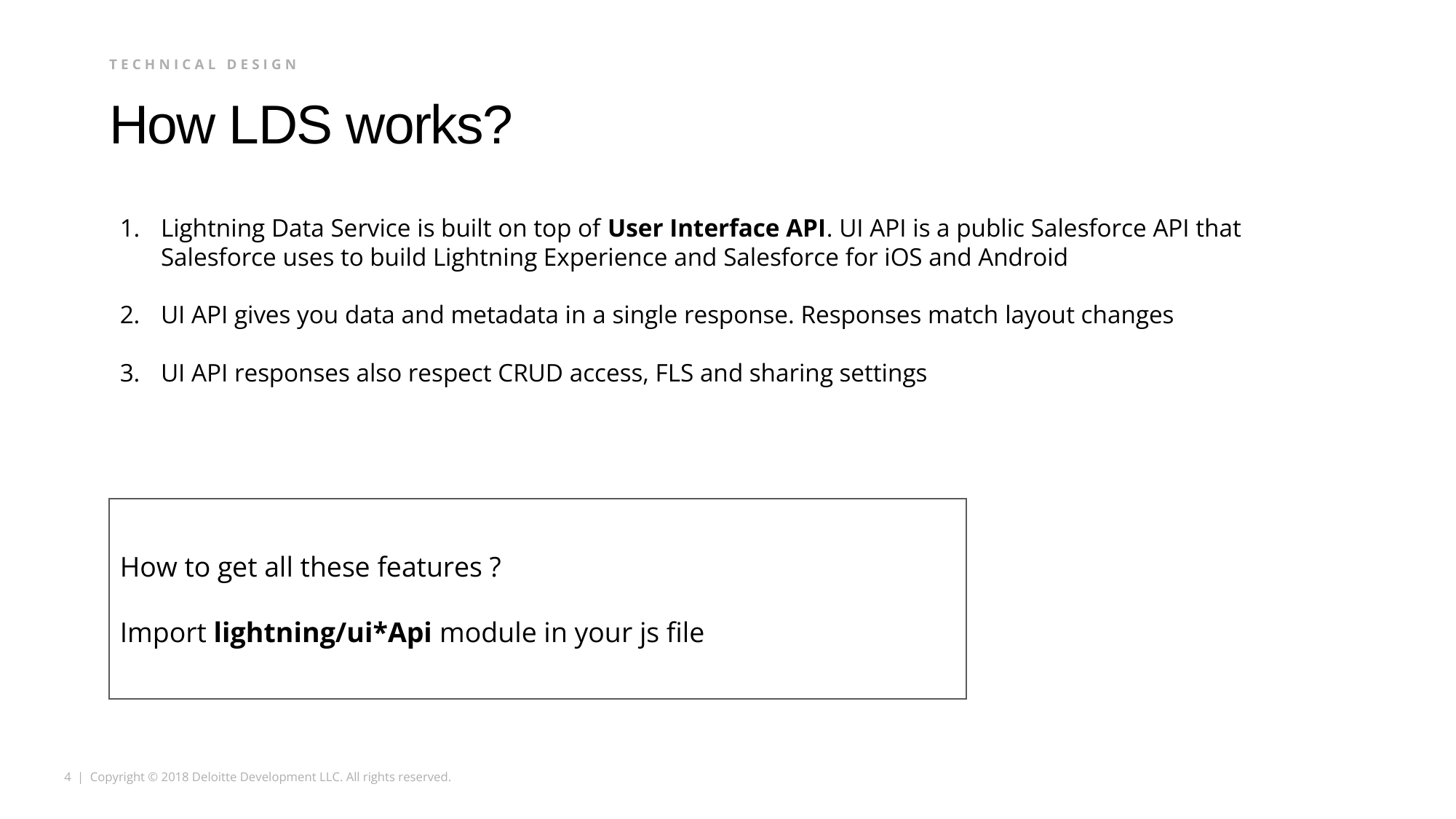

Technical design
# How LDS works?
Lightning Data Service is built on top of User Interface API. UI API is a public Salesforce API that Salesforce uses to build Lightning Experience and Salesforce for iOS and Android

UI API gives you data and metadata in a single response. Responses match layout changes

UI API responses also respect CRUD access, FLS and sharing settings

Creating a Form to Work with Records
How to get all these features ?

Import lightning/ui*Api module in your js file